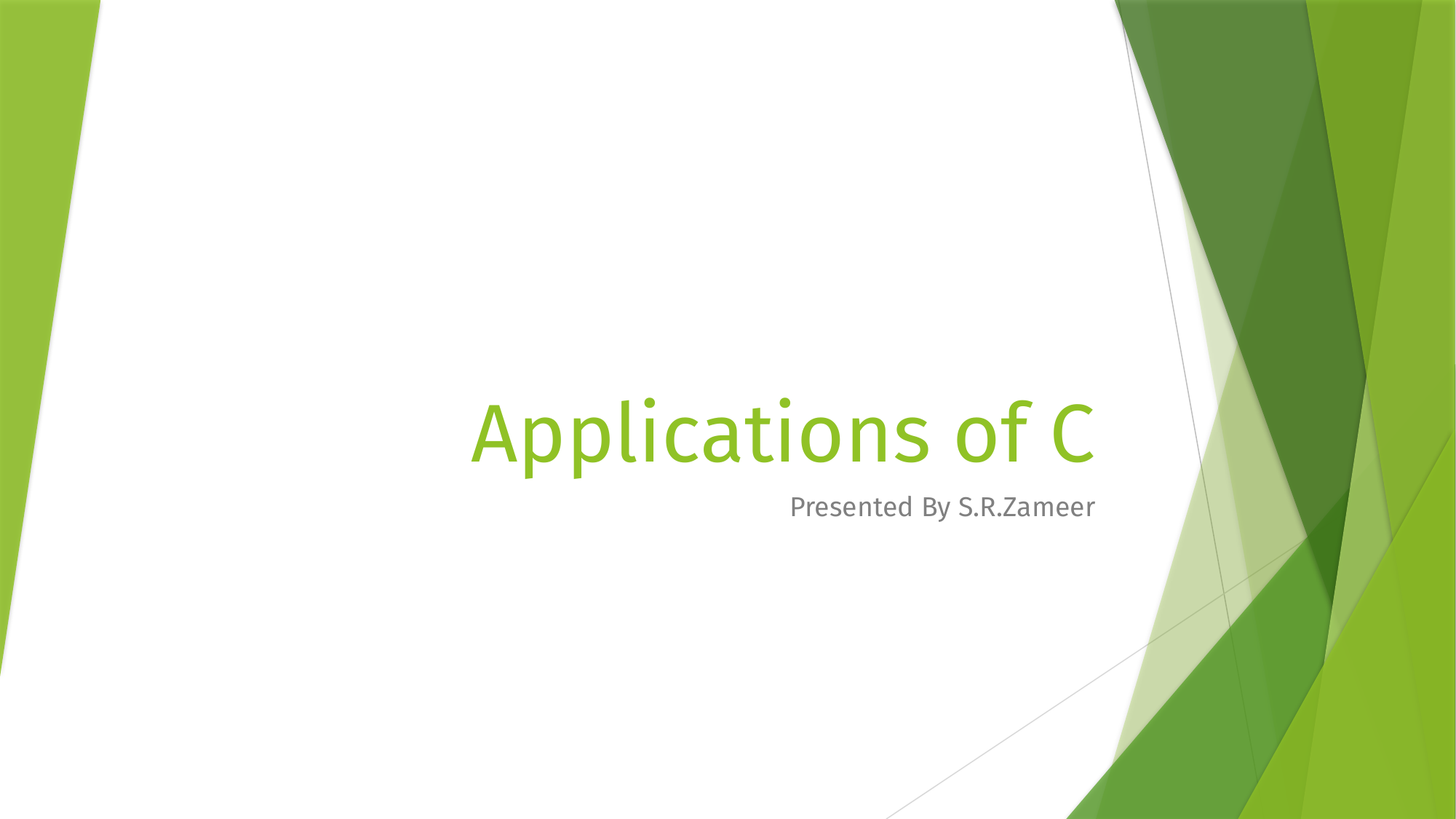

# Applications of C
Presented By S.R.Zameer